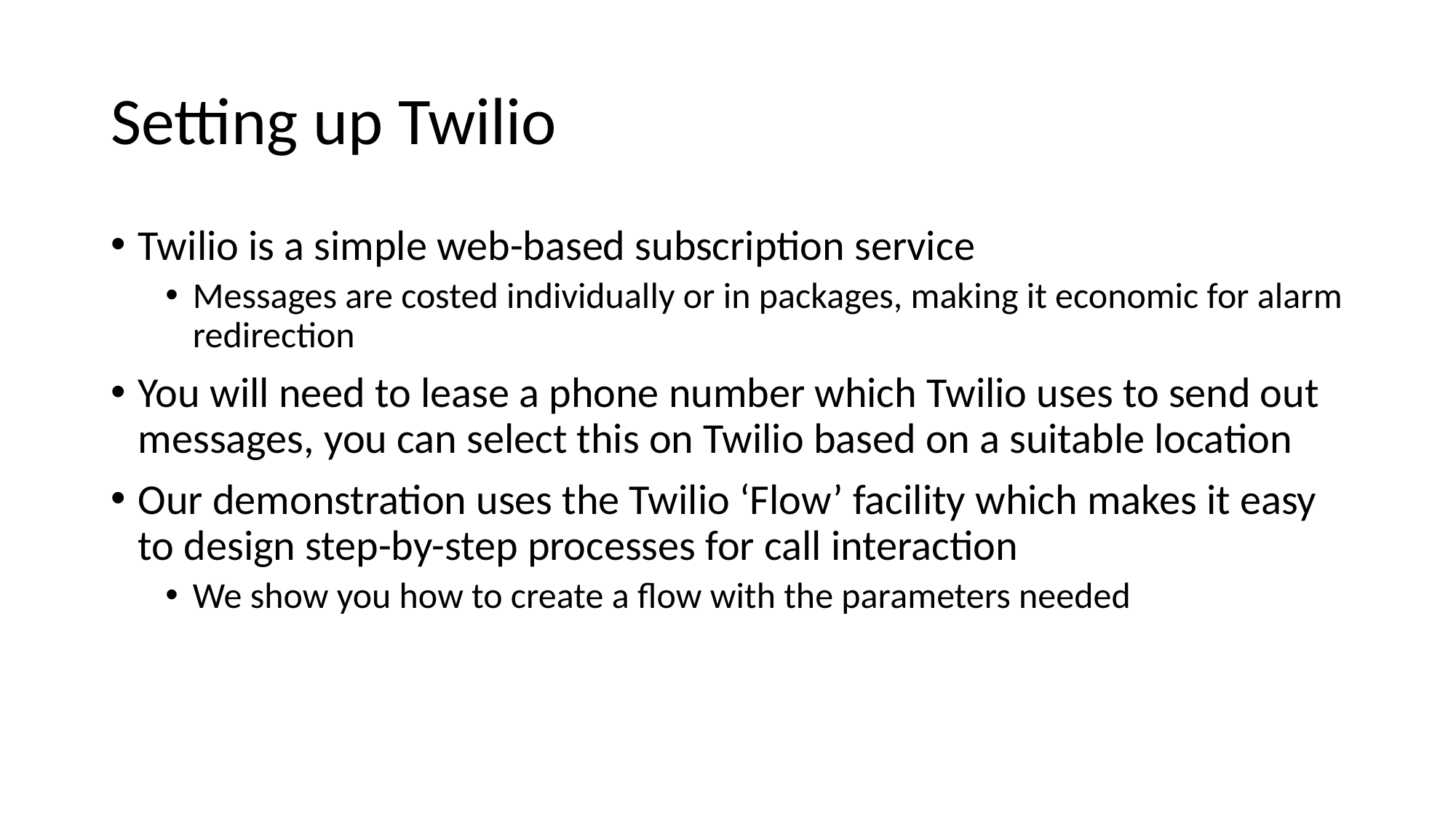

# Setting up Twilio
Twilio is a simple web-based subscription service
Messages are costed individually or in packages, making it economic for alarm redirection
You will need to lease a phone number which Twilio uses to send out messages, you can select this on Twilio based on a suitable location
Our demonstration uses the Twilio ‘Flow’ facility which makes it easy to design step-by-step processes for call interaction
We show you how to create a flow with the parameters needed